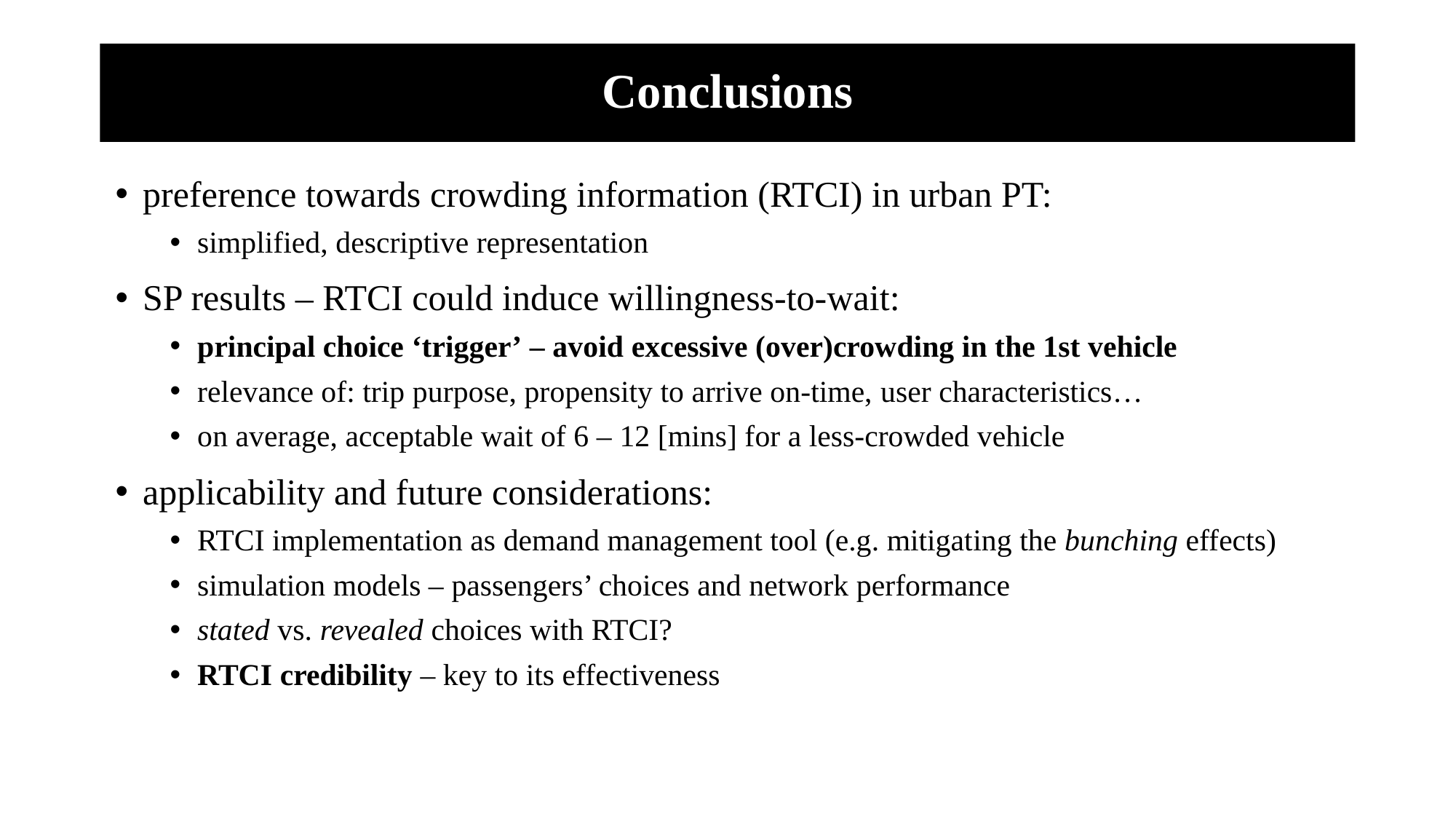

# Conclusions
preference towards crowding information (RTCI) in urban PT:
simplified, descriptive representation
SP results – RTCI could induce willingness-to-wait:
principal choice ‘trigger’ – avoid excessive (over)crowding in the 1st vehicle
relevance of: trip purpose, propensity to arrive on-time, user characteristics…
on average, acceptable wait of 6 – 12 [mins] for a less-crowded vehicle
applicability and future considerations:
RTCI implementation as demand management tool (e.g. mitigating the bunching effects)
simulation models – passengers’ choices and network performance
stated vs. revealed choices with RTCI?
RTCI credibility – key to its effectiveness